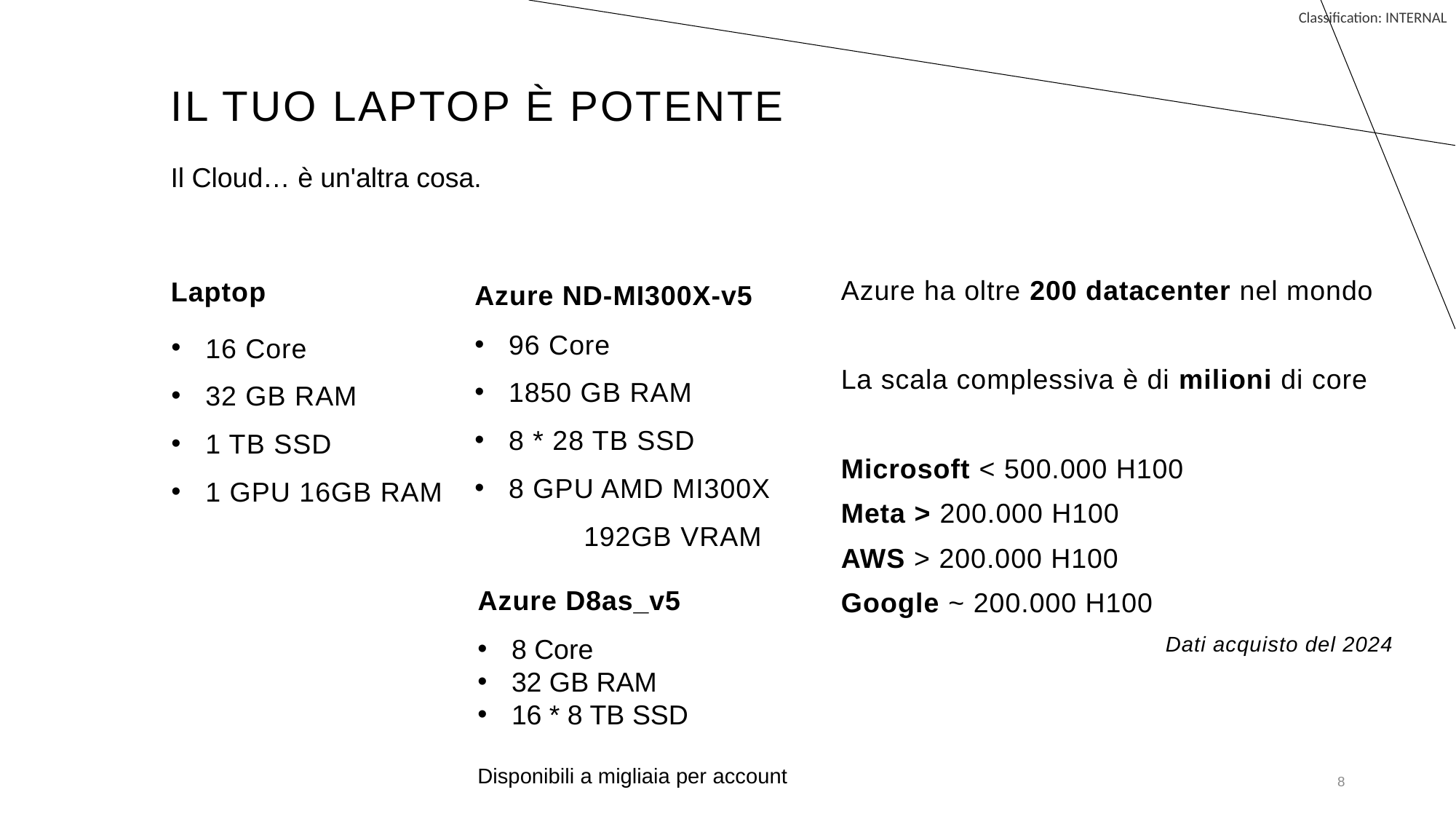

# Il tuo laptop è potente
Il Cloud… è un'altra cosa.
Azure ha oltre 200 datacenter nel mondo

La scala complessiva è di milioni di core

Microsoft < 500.000 H100
Meta > 200.000 H100
AWS > 200.000 H100
Google ~ 200.000 H100
Dati acquisto del 2024

Laptop
Azure ND-MI300X-v5

96 Core
1850 GB RAM
8 * 28 TB SSD
8 GPU AMD MI300X
	192GB VRAM

16 Core
32 GB RAM
1 TB SSD
1 GPU 16GB RAM

Azure D8as_v5
8 Core
32 GB RAM
16 * 8 TB SSD

Disponibili a migliaia per account
8